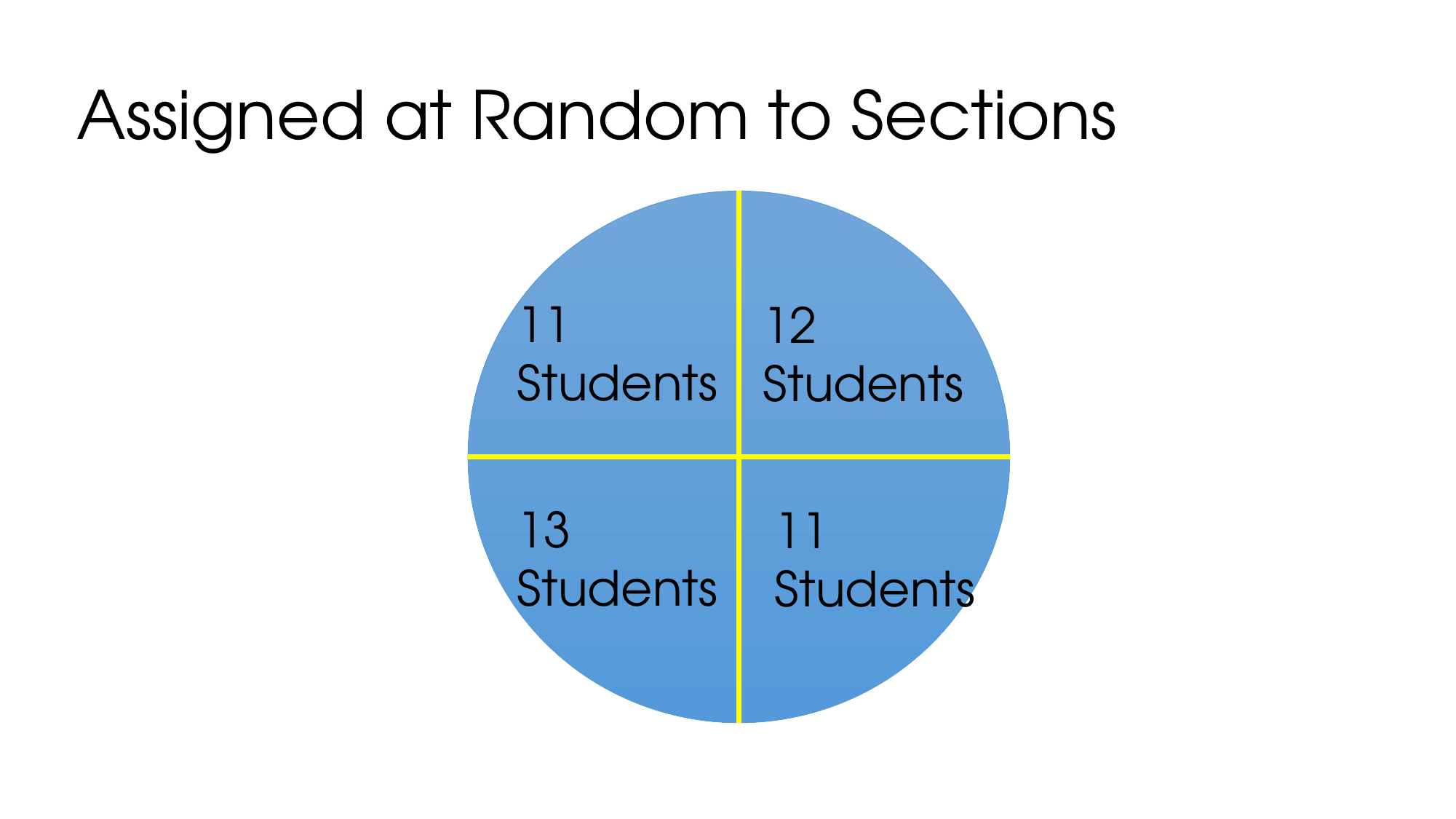

# Assigned at Random to Sections

11
Students
12
Students
13
Students
11
Students